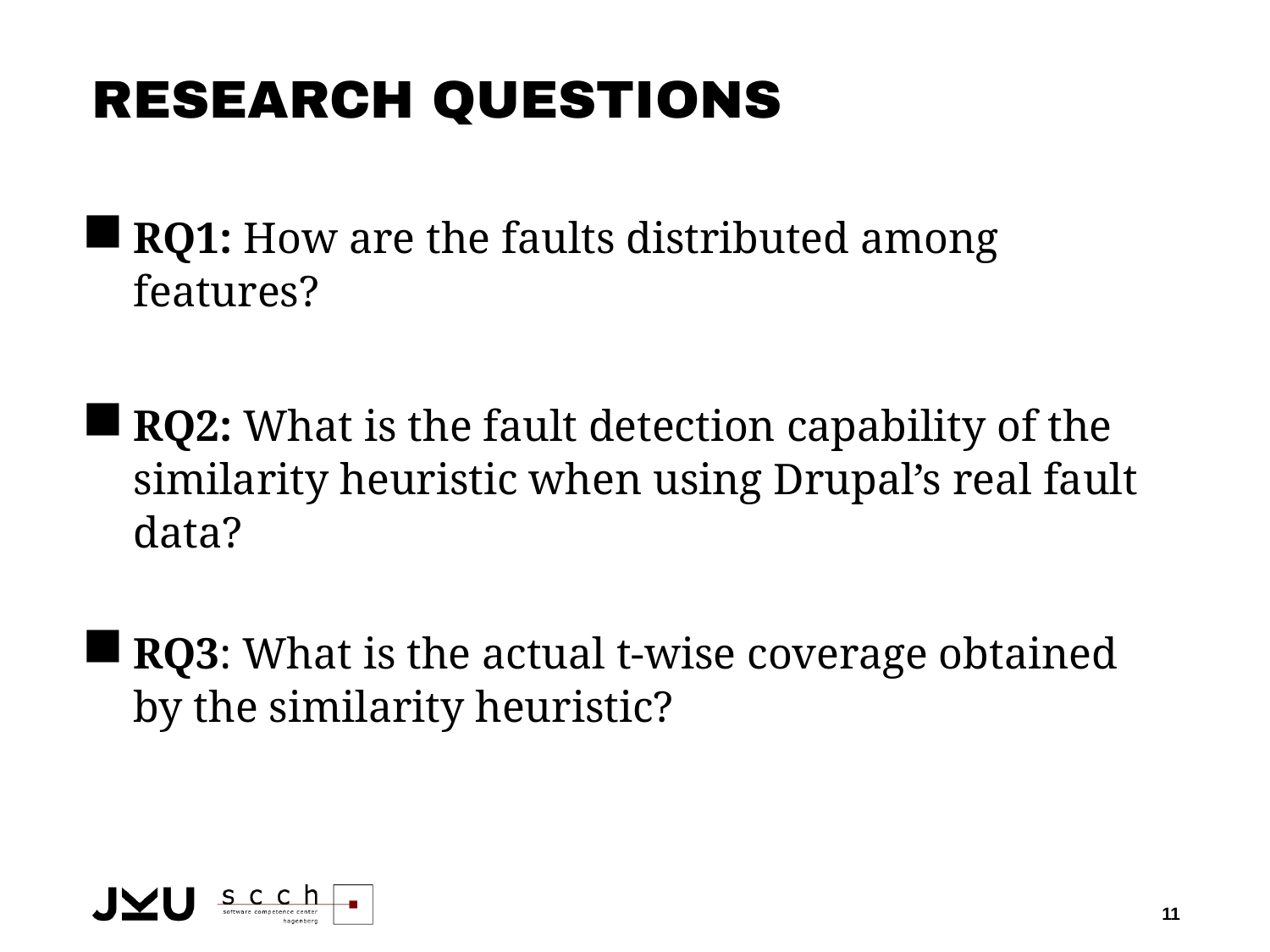

# Research Questions
RQ1: How are the faults distributed among features?

RQ2: What is the fault detection capability of the
similarity heuristic when using Drupal’s real fault
data?
RQ3: What is the actual t-wise coverage obtained
by the similarity heuristic?

11